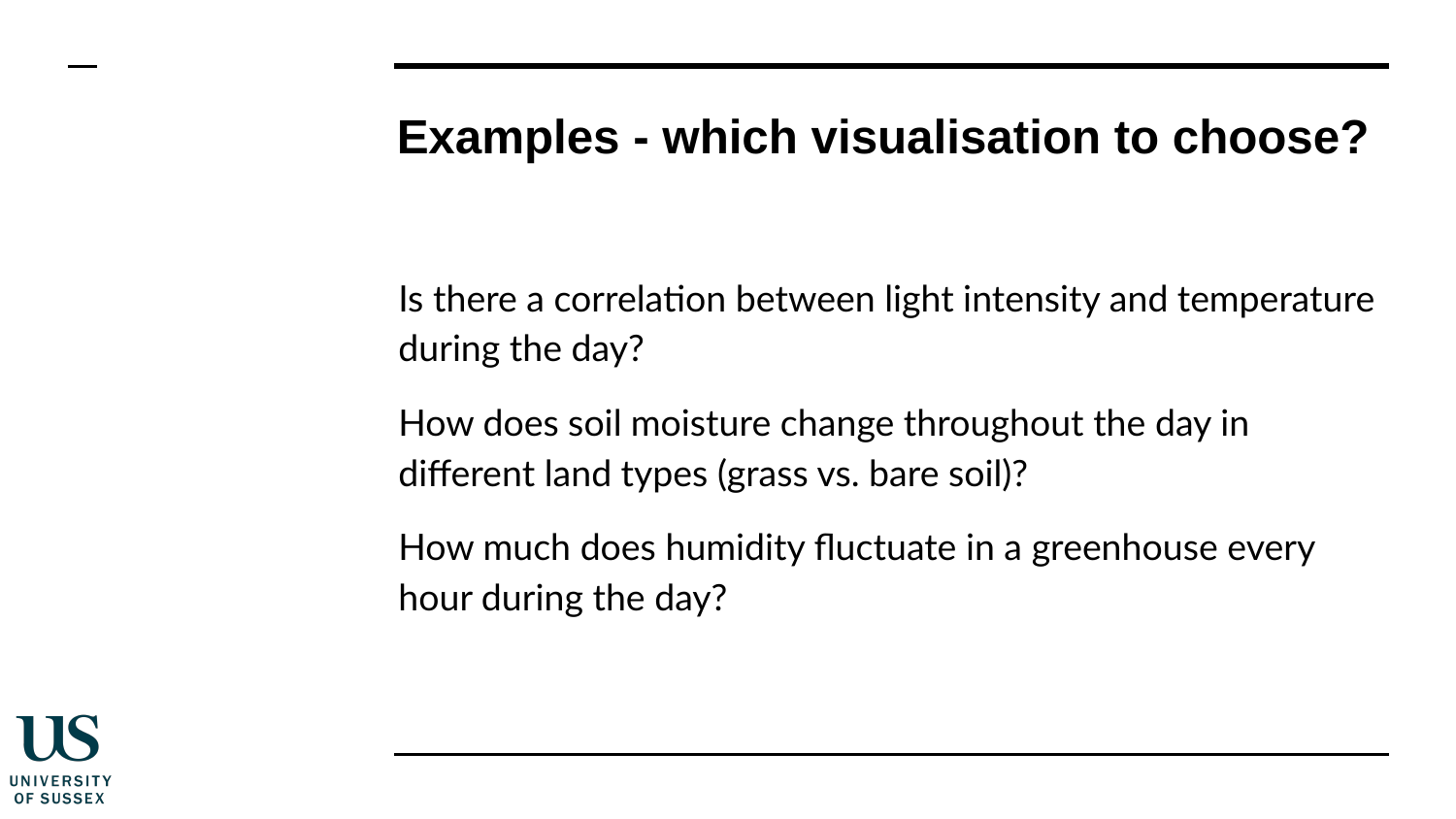

# Examples - which visualisation to choose?
Is there a correlation between light intensity and temperature during the day?
How does soil moisture change throughout the day in different land types (grass vs. bare soil)?
How much does humidity fluctuate in a greenhouse every hour during the day?